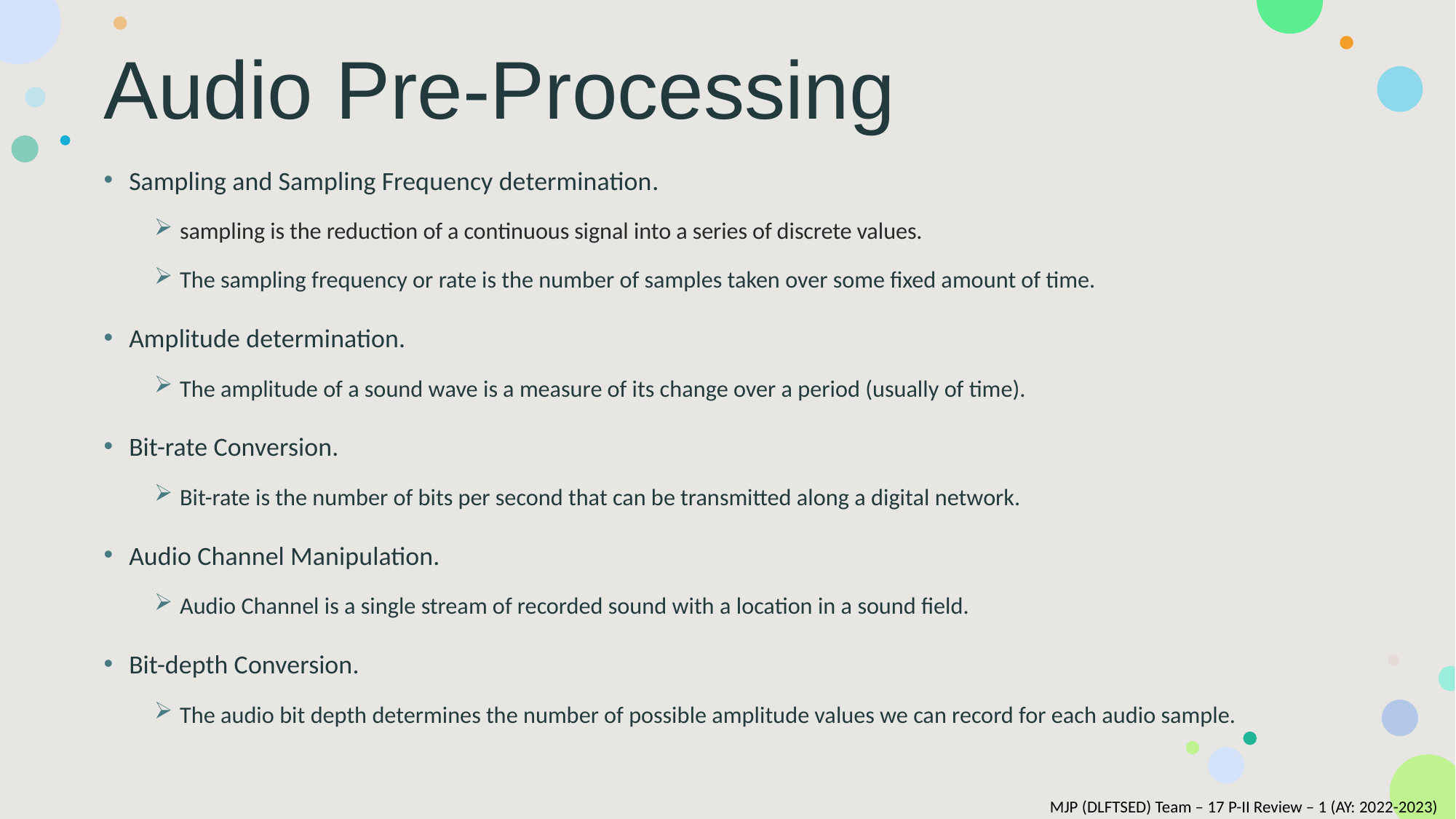

# Audio Pre-Processing
Sampling and Sampling Frequency determination.
sampling is the reduction of a continuous signal into a series of discrete values.
The sampling frequency or rate is the number of samples taken over some fixed amount of time.
Amplitude determination.
The amplitude of a sound wave is a measure of its change over a period (usually of time).
Bit-rate Conversion.
Bit-rate is the number of bits per second that can be transmitted along a digital network.
Audio Channel Manipulation.
Audio Channel is a single stream of recorded sound with a location in a sound field.
Bit-depth Conversion.
The audio bit depth determines the number of possible amplitude values we can record for each audio sample.
MJP (DLFTSED) Team – 17 P-II Review – 1 (AY: 2022-2023)